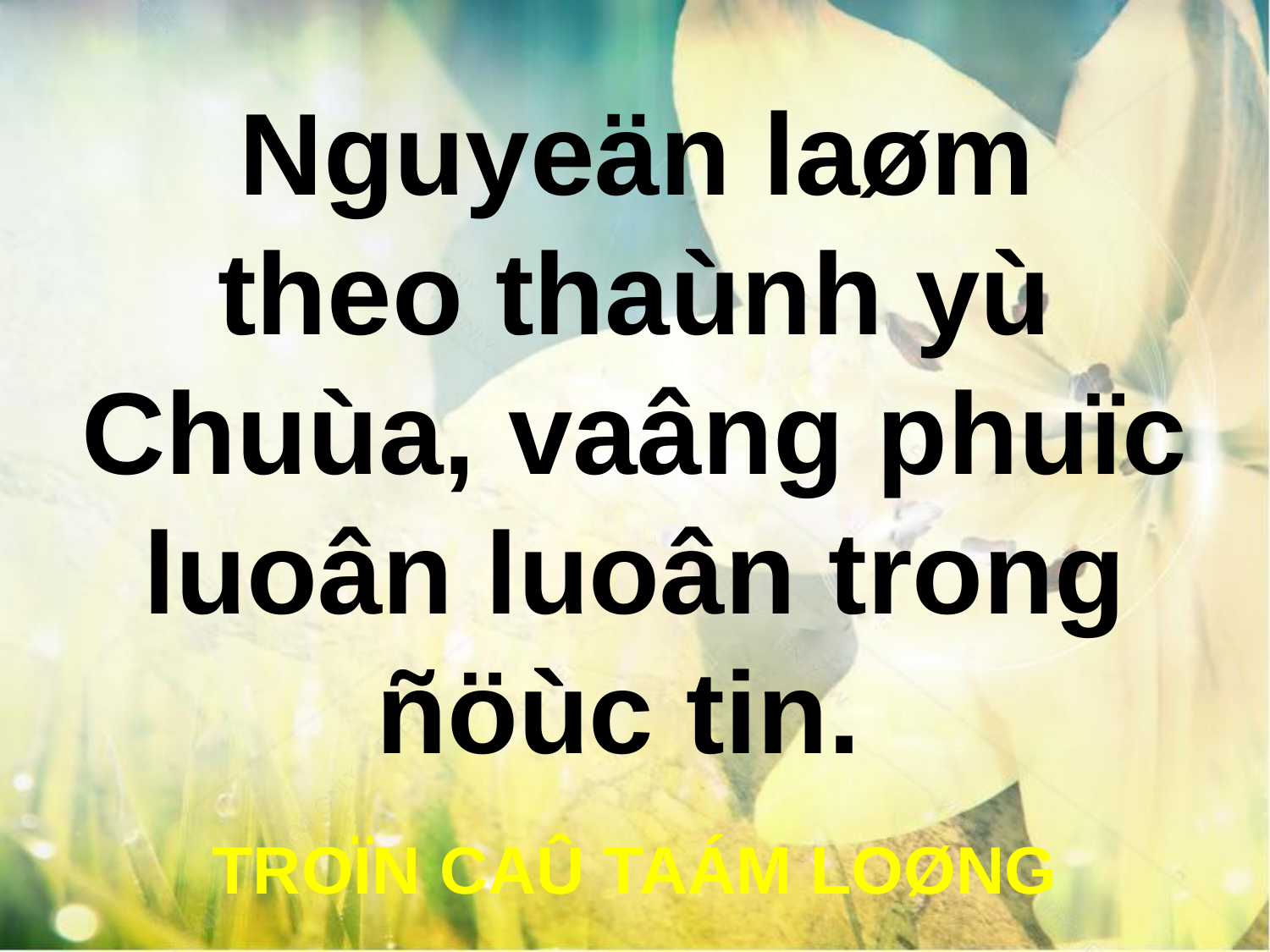

Nguyeän laøm
theo thaùnh yù Chuùa, vaâng phuïc luoân luoân trong ñöùc tin.
TROÏN CAÛ TAÁM LOØNG